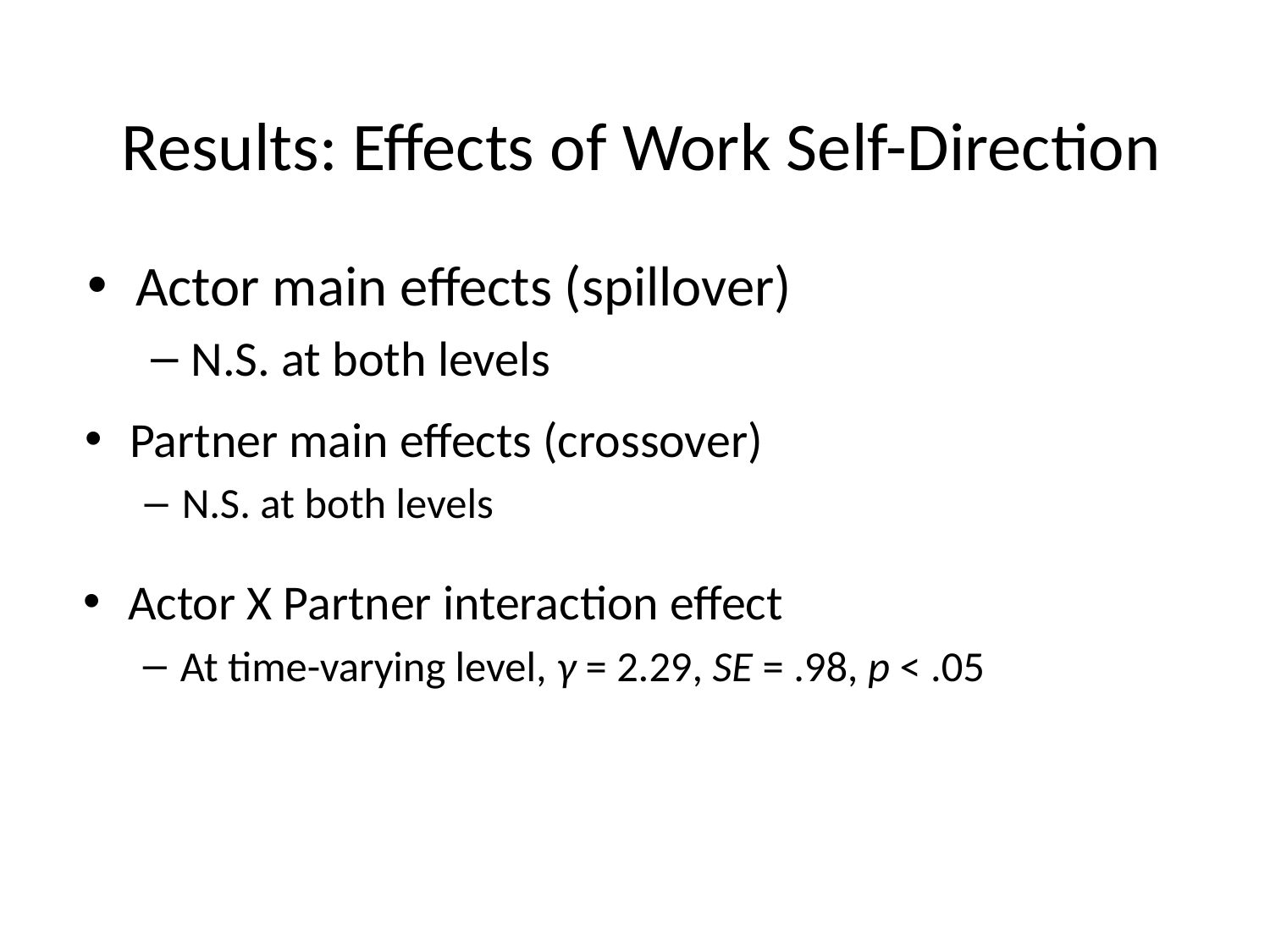

# Results: Effects of Work Self-Direction
Actor main effects (spillover)
N.S. at both levels
Partner main effects (crossover)
N.S. at both levels
Actor X Partner interaction effect
At time-varying level, γ = 2.29, SE = .98, p < .05